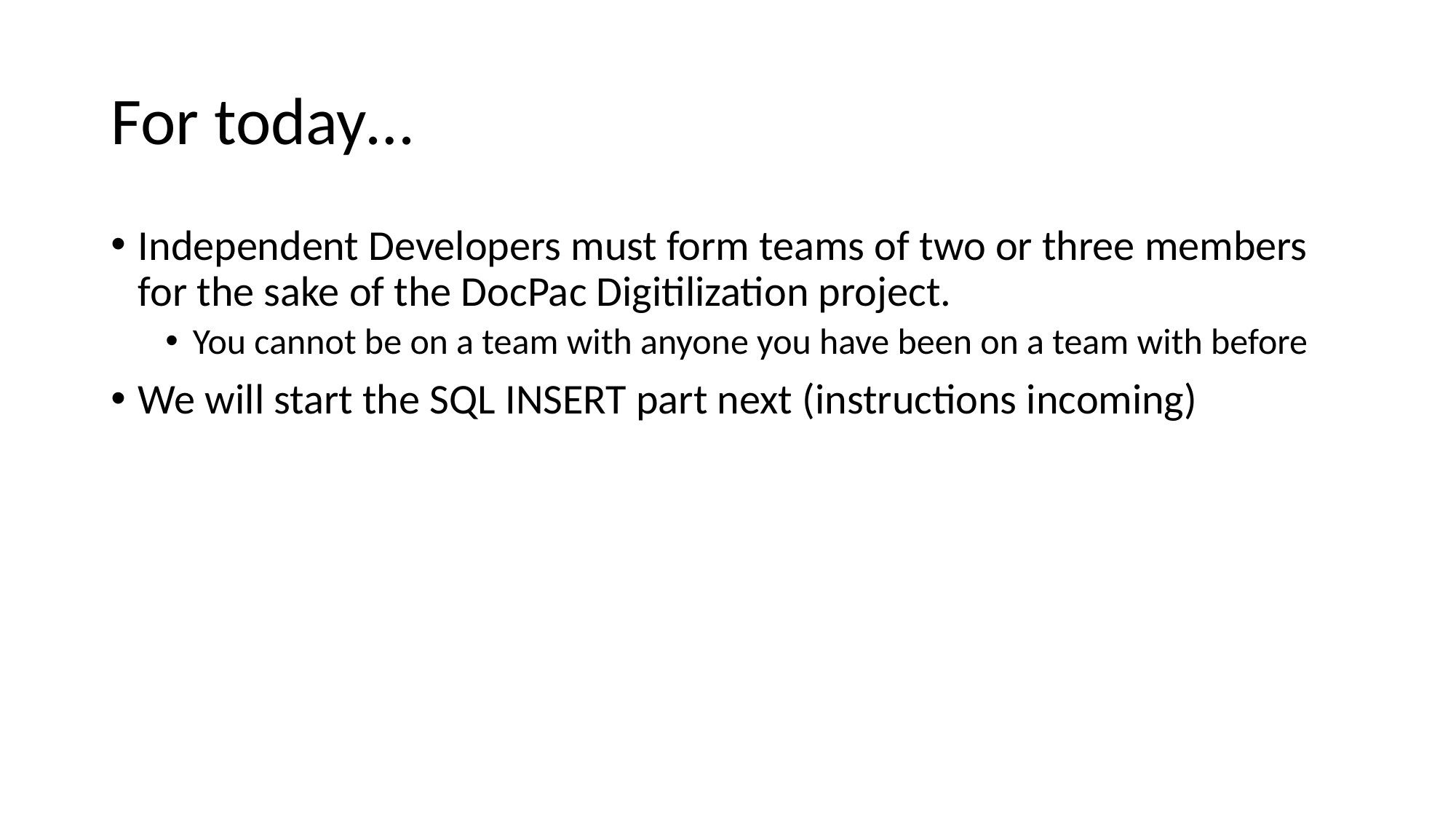

# For today…
Independent Developers must form teams of two or three members for the sake of the DocPac Digitilization project.
You cannot be on a team with anyone you have been on a team with before
We will start the SQL INSERT part next (instructions incoming)